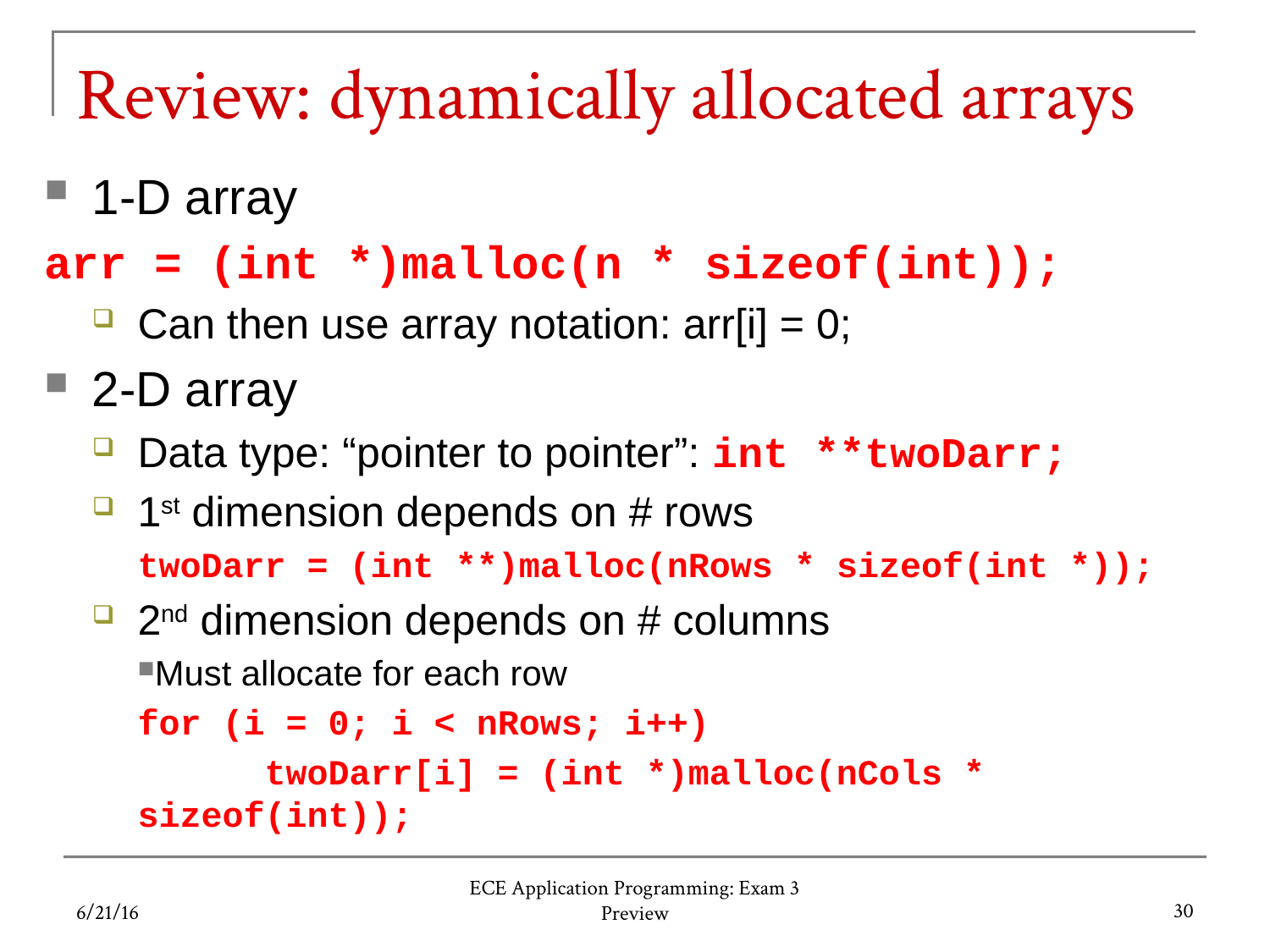

# Review: dynamically allocated arrays
1-D array
arr = (int *)malloc(n * sizeof(int));
Can then use array notation: arr[i] = 0;
2-D array
Data type: “pointer to pointer”: int **twoDarr;
1st dimension depends on # rows
twoDarr = (int **)malloc(nRows * sizeof(int *));
2nd dimension depends on # columns
Must allocate for each row
for (i = 0; i < nRows; i++)
	twoDarr[i] = (int *)malloc(nCols * sizeof(int));

6/21/16
30
ECE Application Programming: Exam 3 Preview